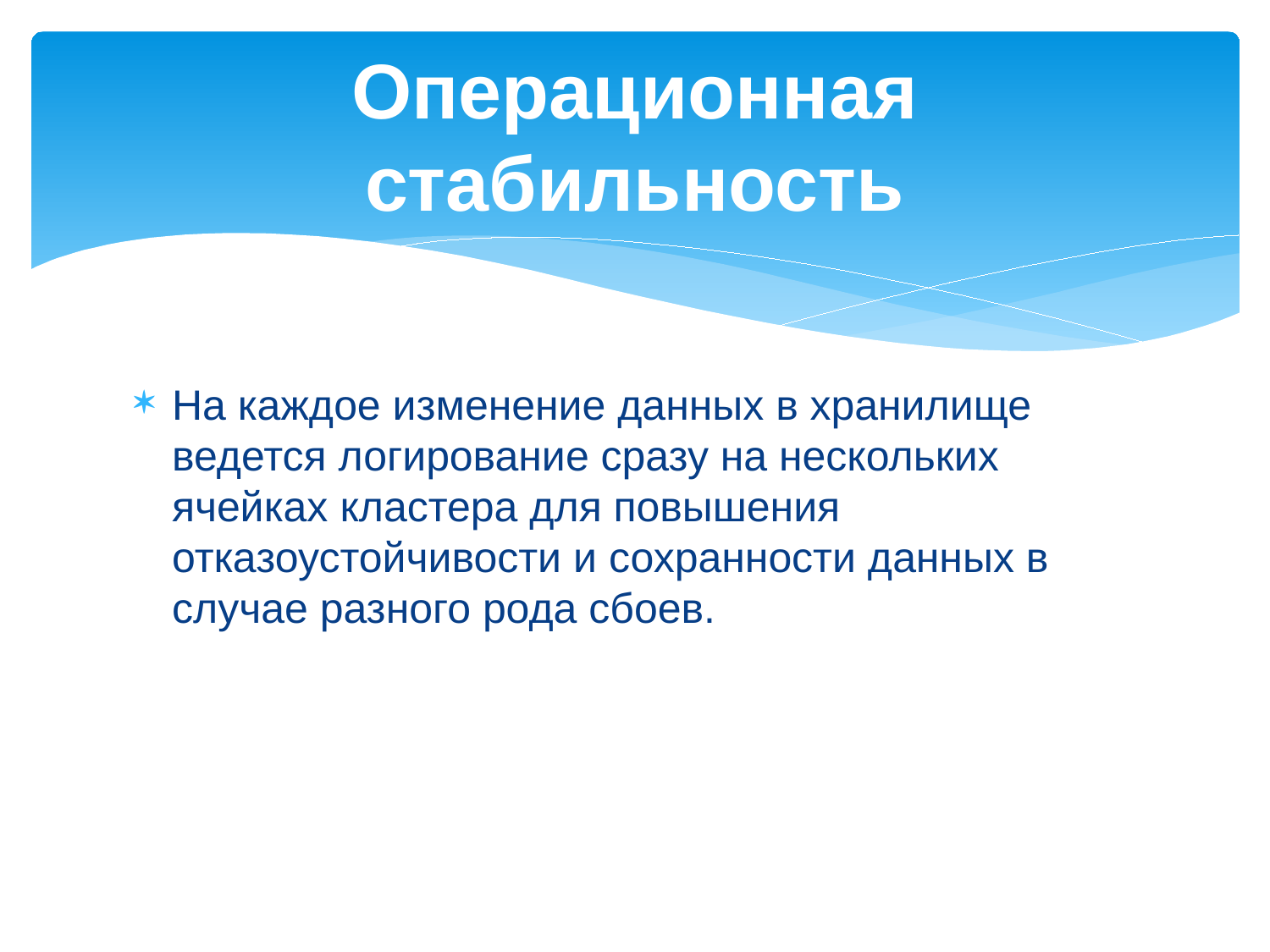

# Операционная стабильность
На каждое изменение данных в хранилище ведется логирование сразу на нескольких ячейках кластера для повышения откaзоустойчивости и сохранности данных в случае разного рода сбоев.